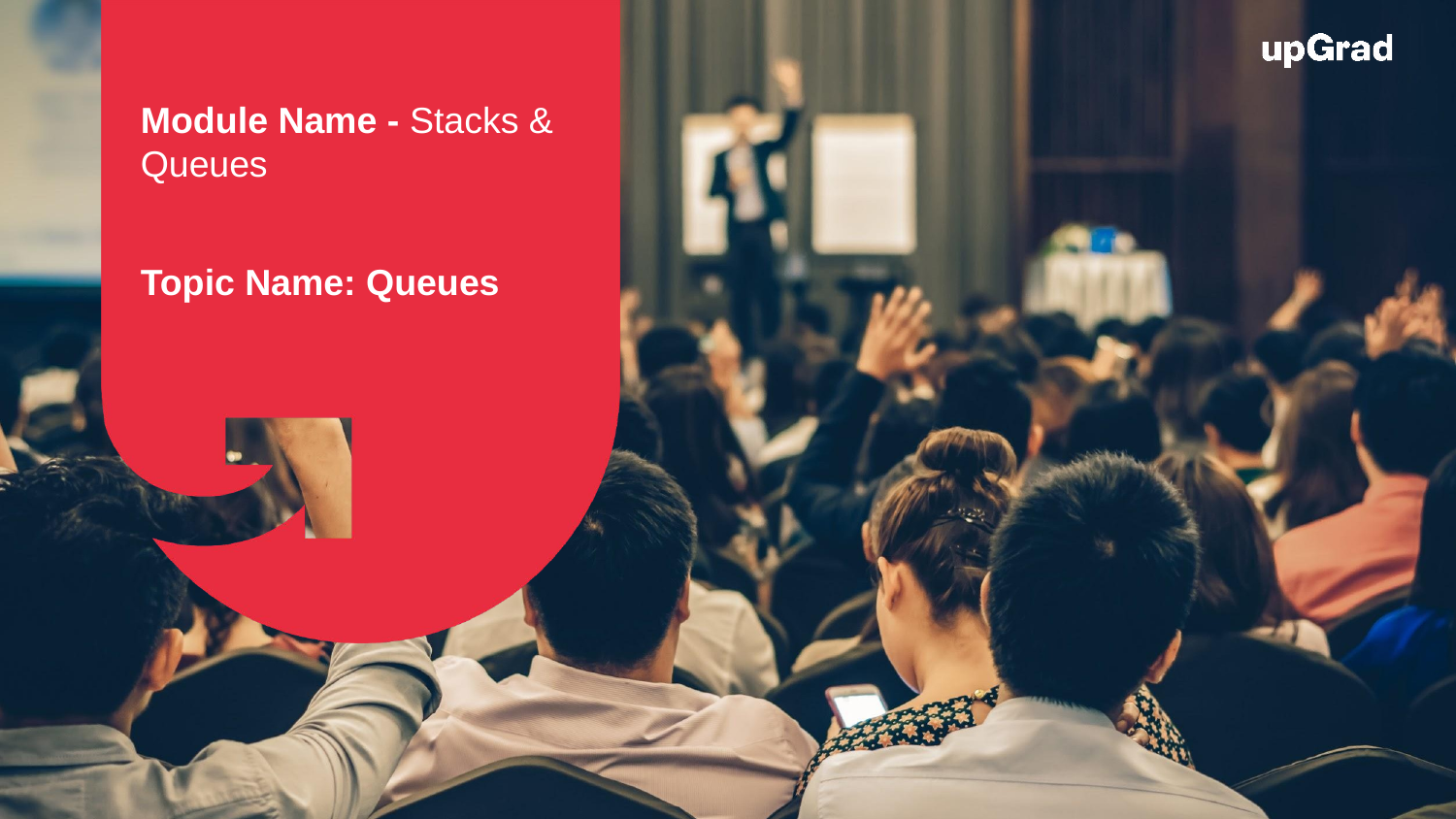

Module Name - Stacks & Queues

Topic Name: Queues

EditEdit MasterMaster  texttext stylesstyles